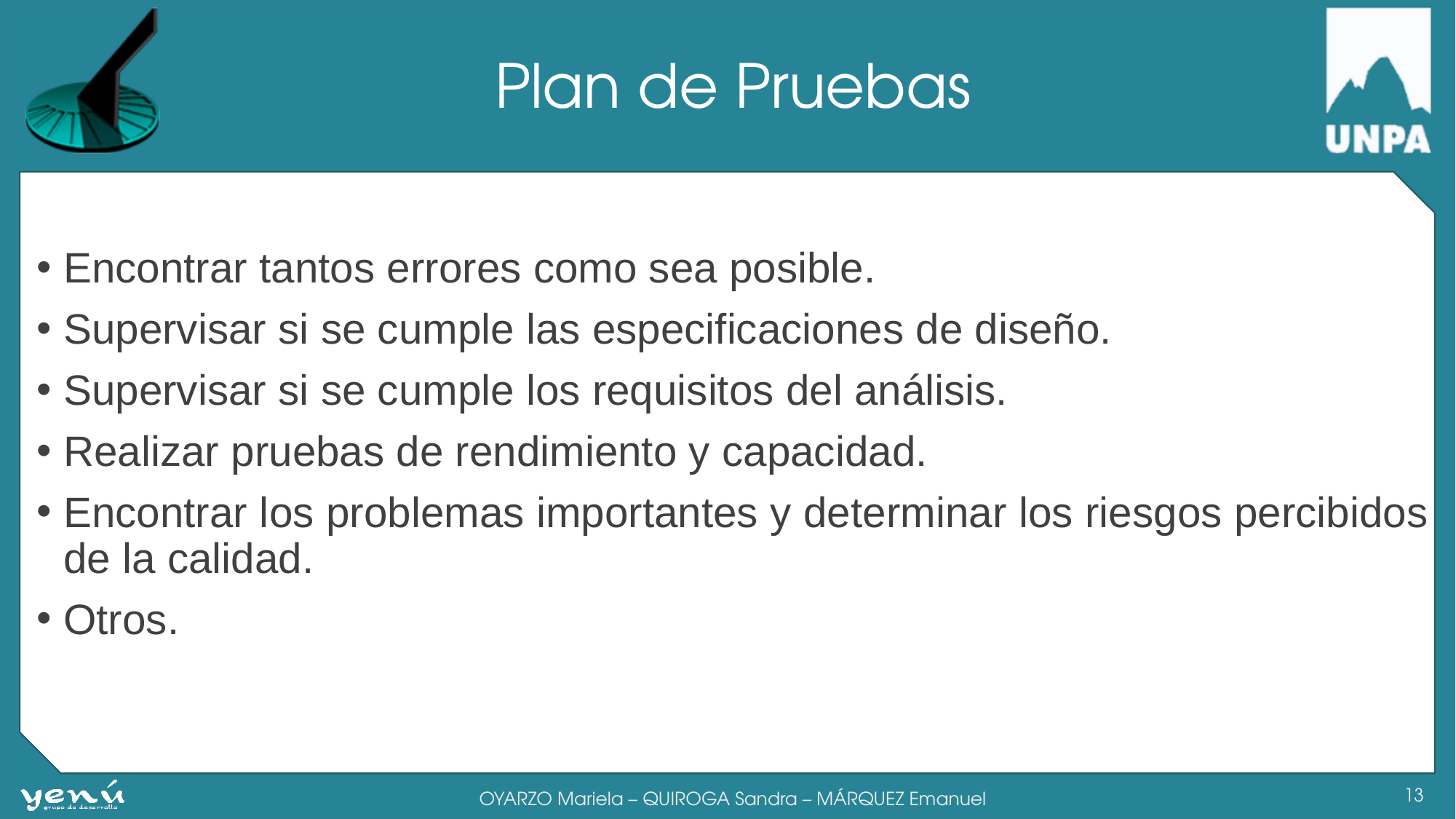

# Plan de Pruebas

Encontrar tantos errores como sea posible.
Supervisar si se cumple las especificaciones de diseño.
Supervisar si se cumple los requisitos del análisis.
Realizar pruebas de rendimiento y capacidad.
Encontrar los problemas importantes y determinar los riesgos percibidos de la calidad.
Otros.

13
OYARZO Mariela – QUIROGA Sandra – MÁRQUEZ Emanuel